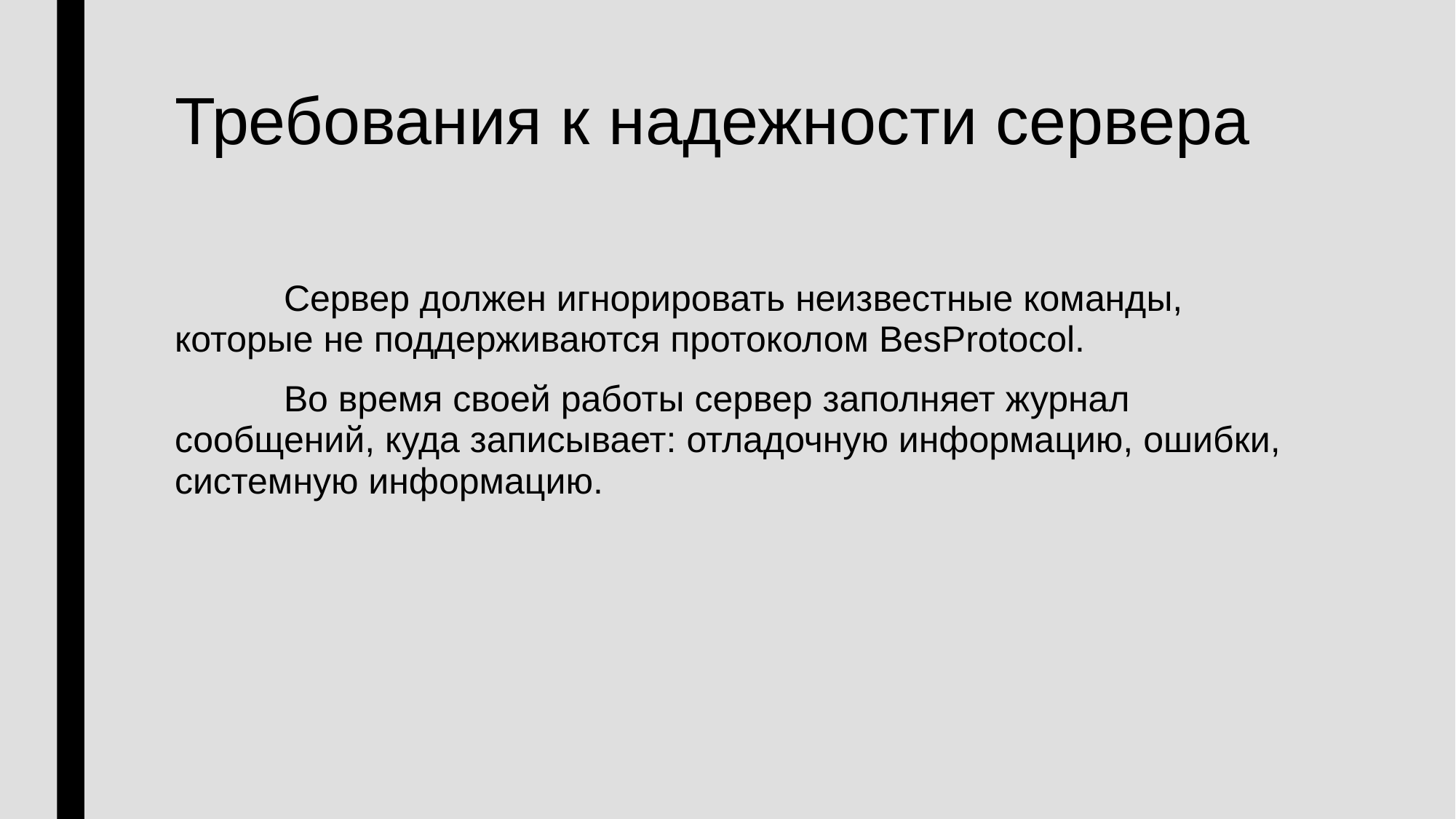

# Требования к надежности сервера
	Сервер должен игнорировать неизвестные команды, которые не поддерживаются протоколом BesProtocol.
	Во время своей работы сервер заполняет журнал сообщений, куда записывает: отладочную информацию, ошибки, системную информацию.